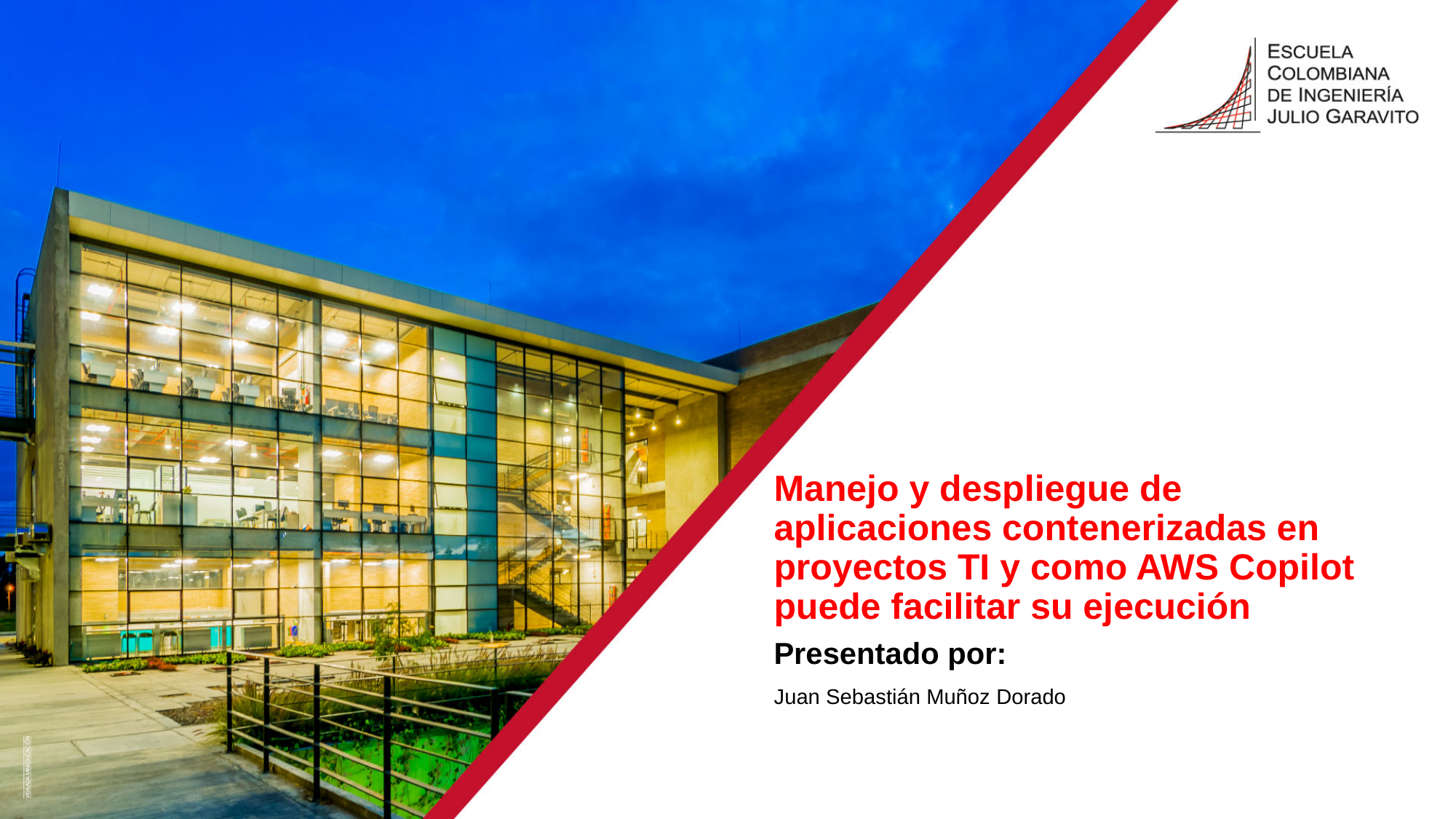

# Manejo y despliegue de aplicaciones contenerizadas en proyectos TI y como AWS Copilot puede facilitar su ejecución
Presentado por:
Juan Sebastián Muñoz Dorado